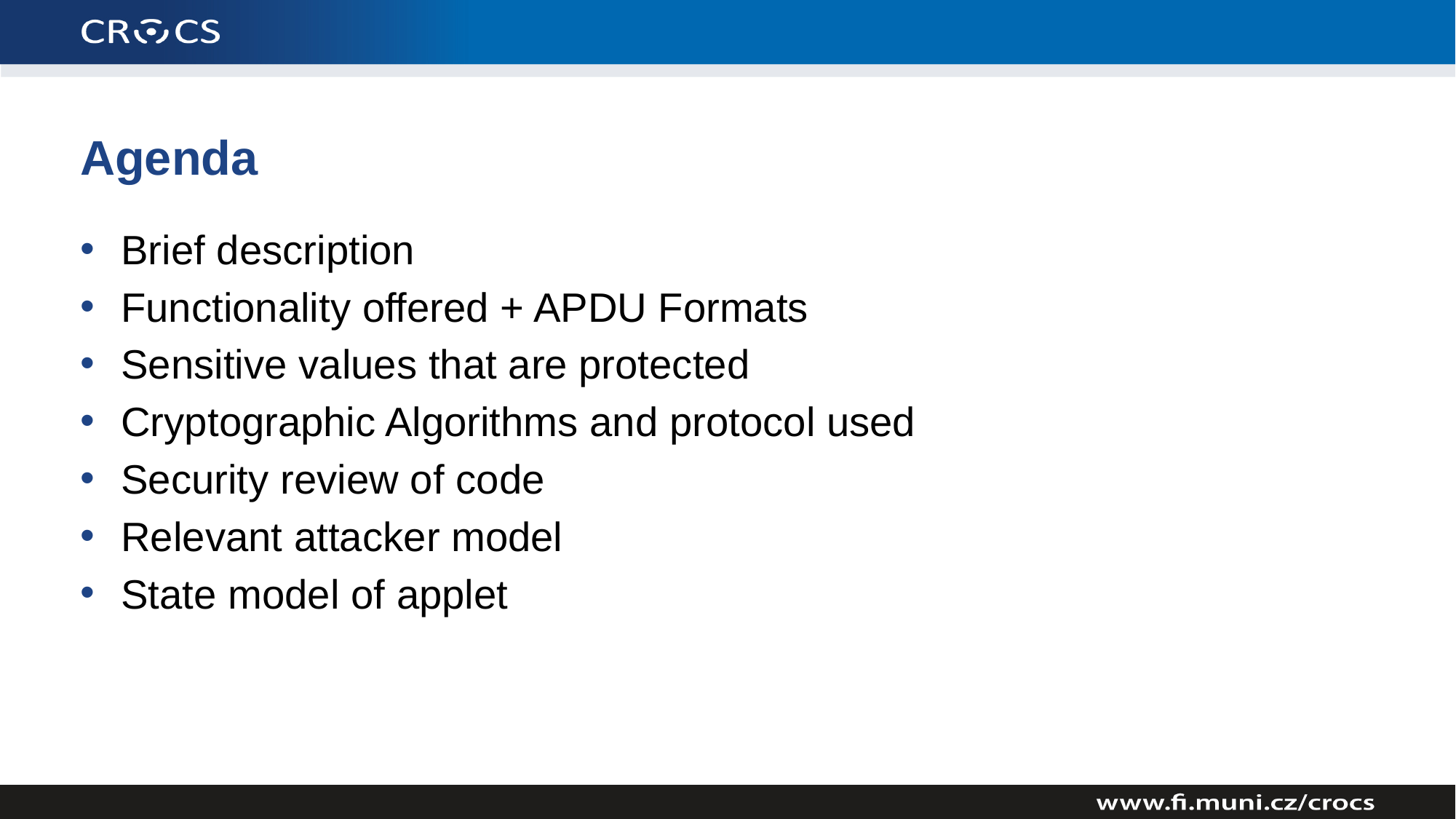

# Agenda
Brief description
Functionality offered + APDU Formats
Sensitive values that are protected
Cryptographic Algorithms and protocol used
Security review of code
Relevant attacker model
State model of applet